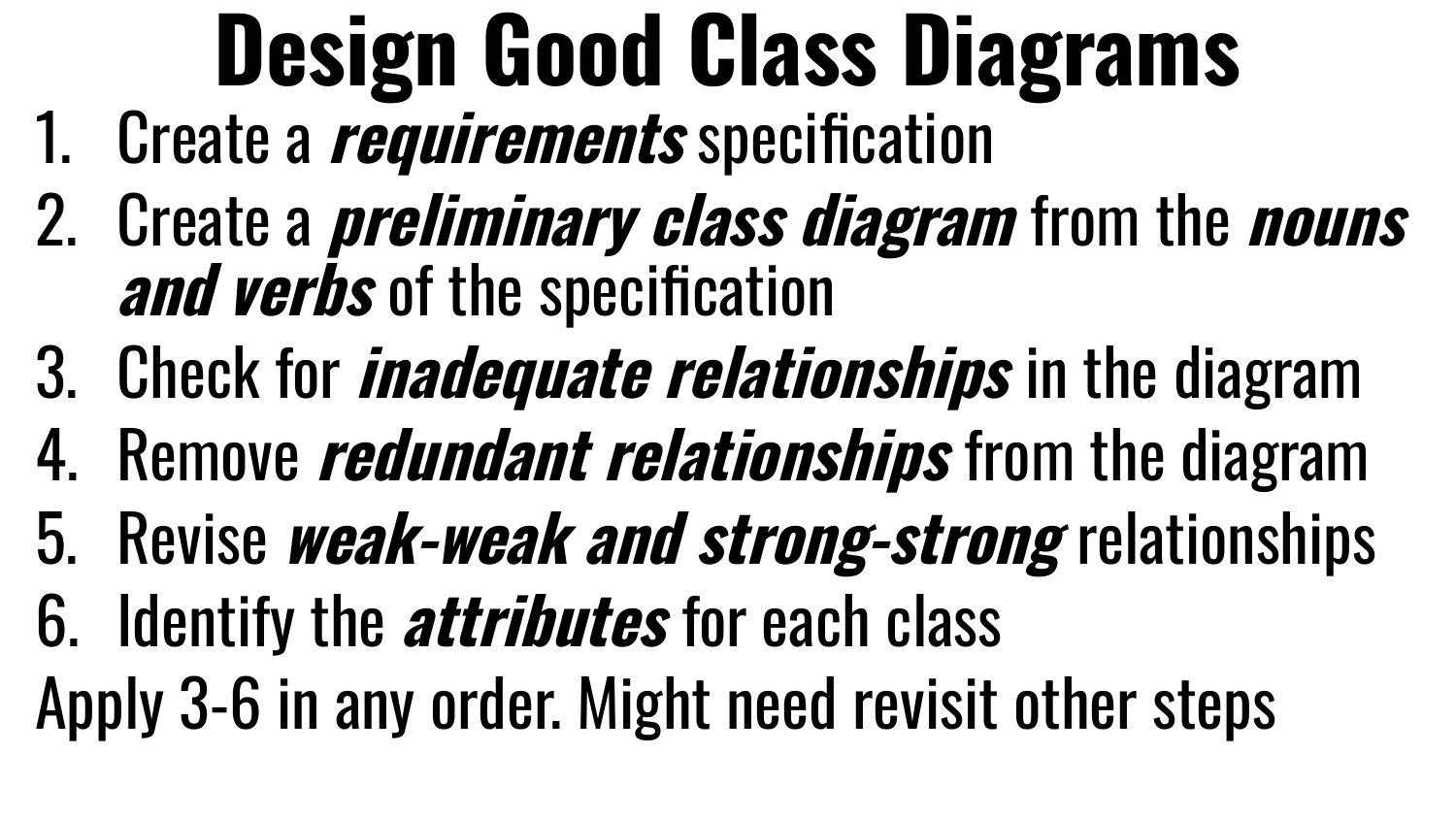

# Design Good Class Diagrams
Create a requirements specification
Create a preliminary class diagram from the nouns and verbs of the specification
Check for inadequate relationships in the diagram
Remove redundant relationships from the diagram
Revise weak-weak and strong-strong relationships
Identify the attributes for each class
Apply 3-6 in any order. Might need revisit other steps